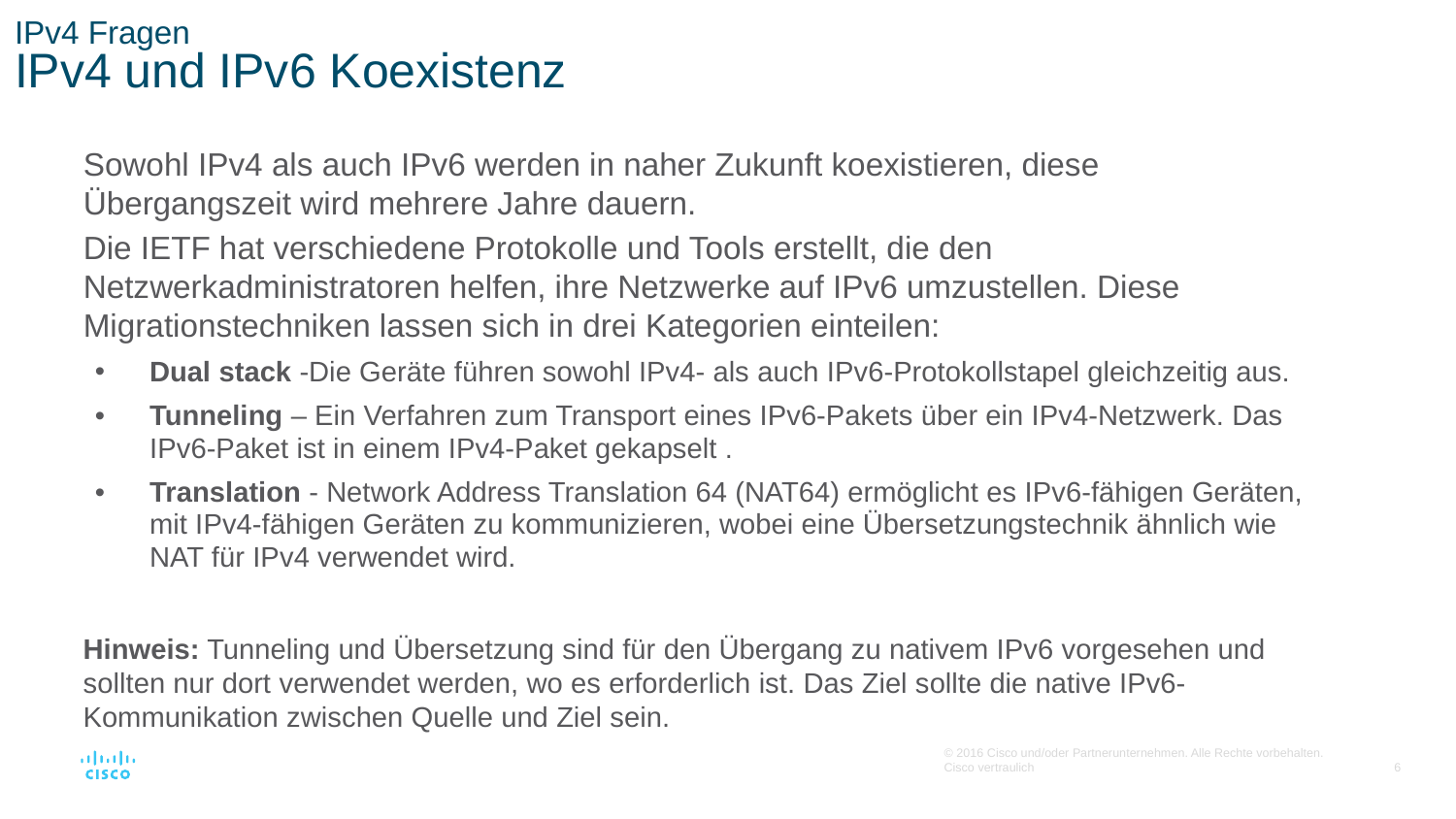

# IPv4 Fragen IPv4 und IPv6 Koexistenz
Sowohl IPv4 als auch IPv6 werden in naher Zukunft koexistieren, diese Übergangszeit wird mehrere Jahre dauern.
Die IETF hat verschiedene Protokolle und Tools erstellt, die den Netzwerkadministratoren helfen, ihre Netzwerke auf IPv6 umzustellen. Diese Migrationstechniken lassen sich in drei Kategorien einteilen:
Dual stack -Die Geräte führen sowohl IPv4- als auch IPv6-Protokollstapel gleichzeitig aus.
Tunneling – Ein Verfahren zum Transport eines IPv6-Pakets über ein IPv4-Netzwerk. Das IPv6-Paket ist in einem IPv4-Paket gekapselt .
Translation - Network Address Translation 64 (NAT64) ermöglicht es IPv6-fähigen Geräten, mit IPv4-fähigen Geräten zu kommunizieren, wobei eine Übersetzungstechnik ähnlich wie NAT für IPv4 verwendet wird.
Hinweis: Tunneling und Übersetzung sind für den Übergang zu nativem IPv6 vorgesehen und sollten nur dort verwendet werden, wo es erforderlich ist. Das Ziel sollte die native IPv6-Kommunikation zwischen Quelle und Ziel sein.